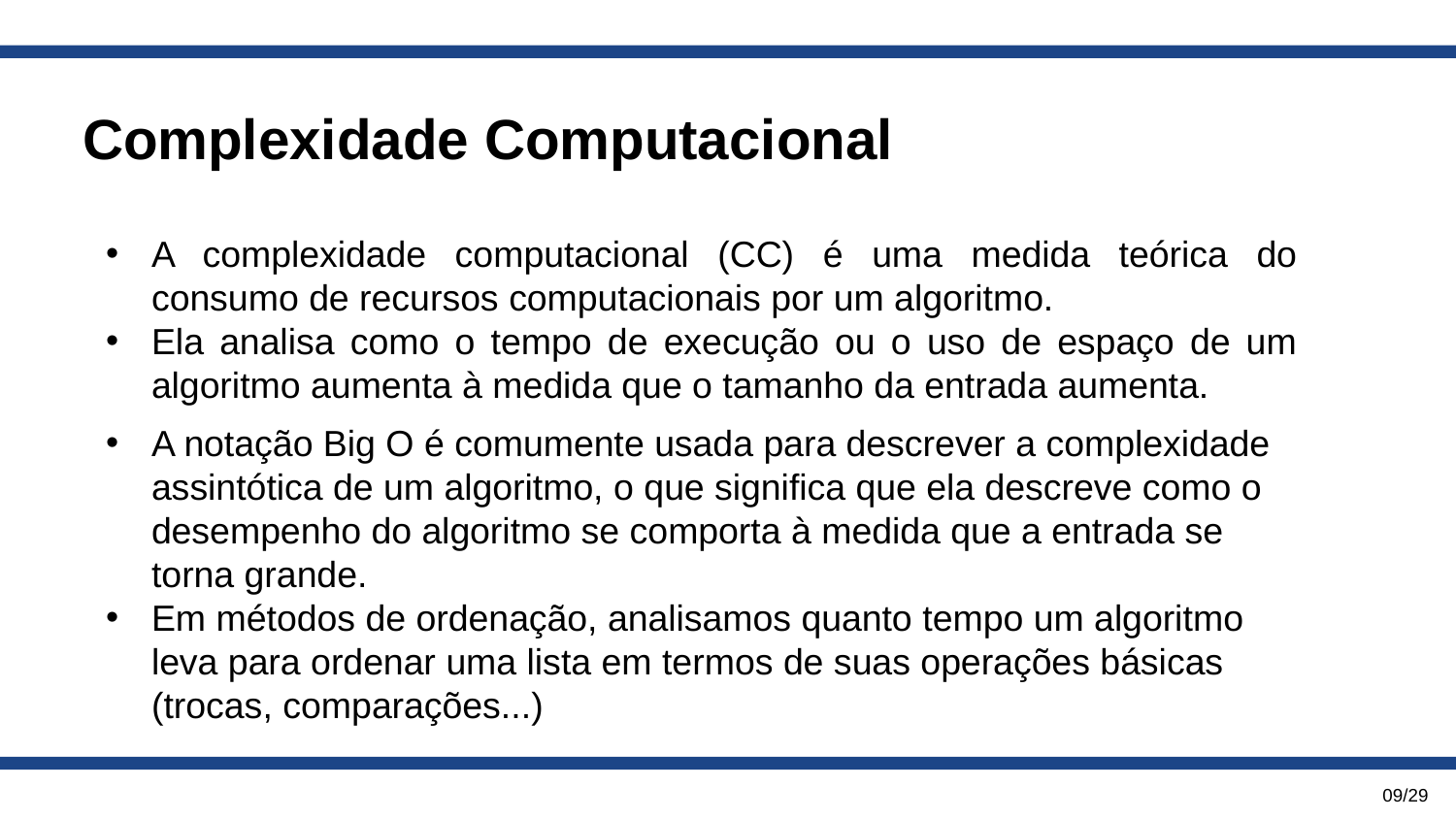

Complexidade Computacional
A complexidade computacional (CC) é uma medida teórica do consumo de recursos computacionais por um algoritmo.
Ela analisa como o tempo de execução ou o uso de espaço de um algoritmo aumenta à medida que o tamanho da entrada aumenta.

A notação Big O é comumente usada para descrever a complexidade assintótica de um algoritmo, o que significa que ela descreve como o desempenho do algoritmo se comporta à medida que a entrada se torna grande.
Em métodos de ordenação, analisamos quanto tempo um algoritmo leva para ordenar uma lista em termos de suas operações básicas (trocas, comparações...)

09/29